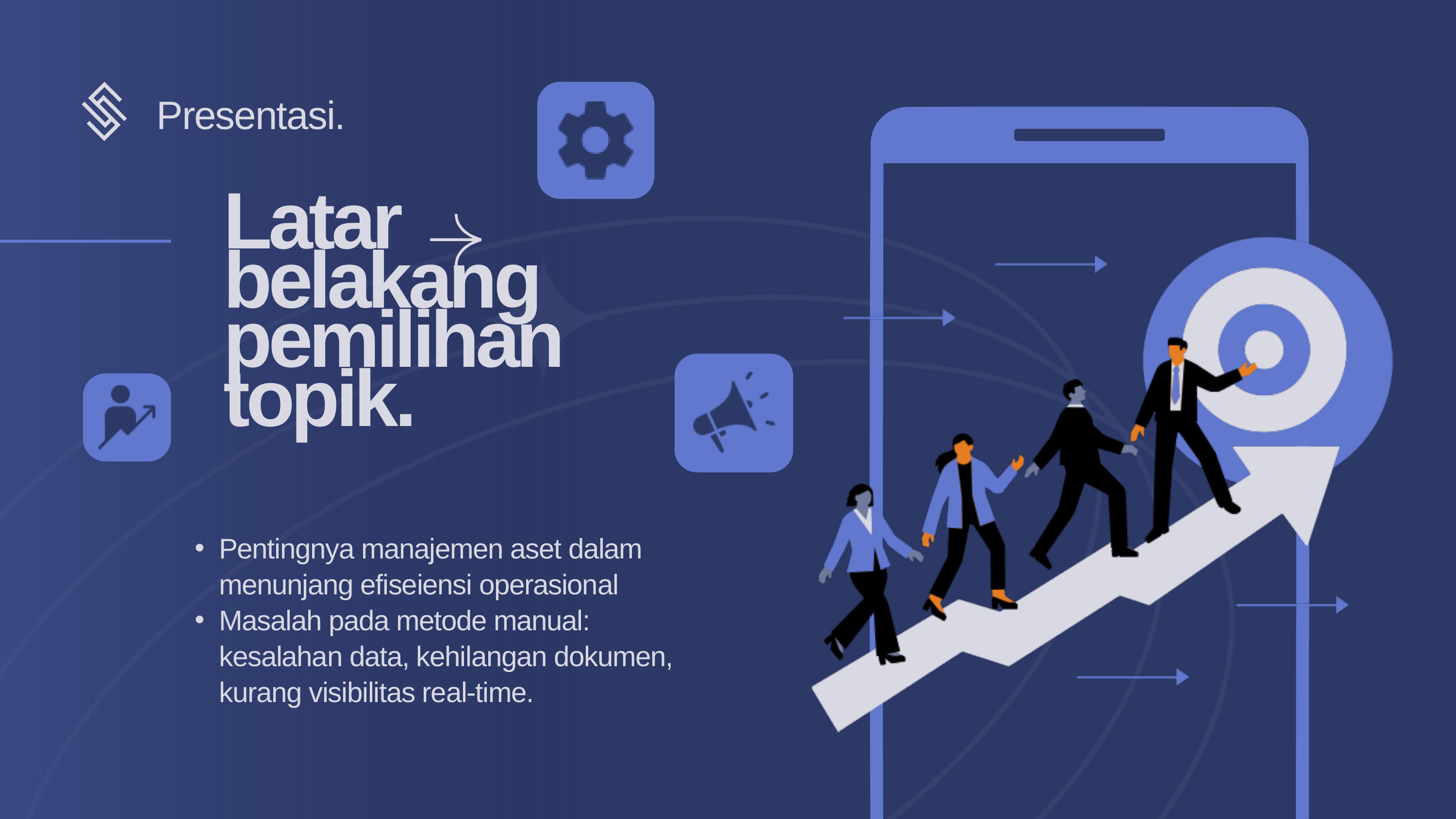

Presentasi.

Latar belakang pemilihan topik.

Pentingnya manajemen aset dalam menunjang efiseiensi operasional
Masalah pada metode manual: kesalahan data, kehilangan dokumen, kurang visibilitas real-time.